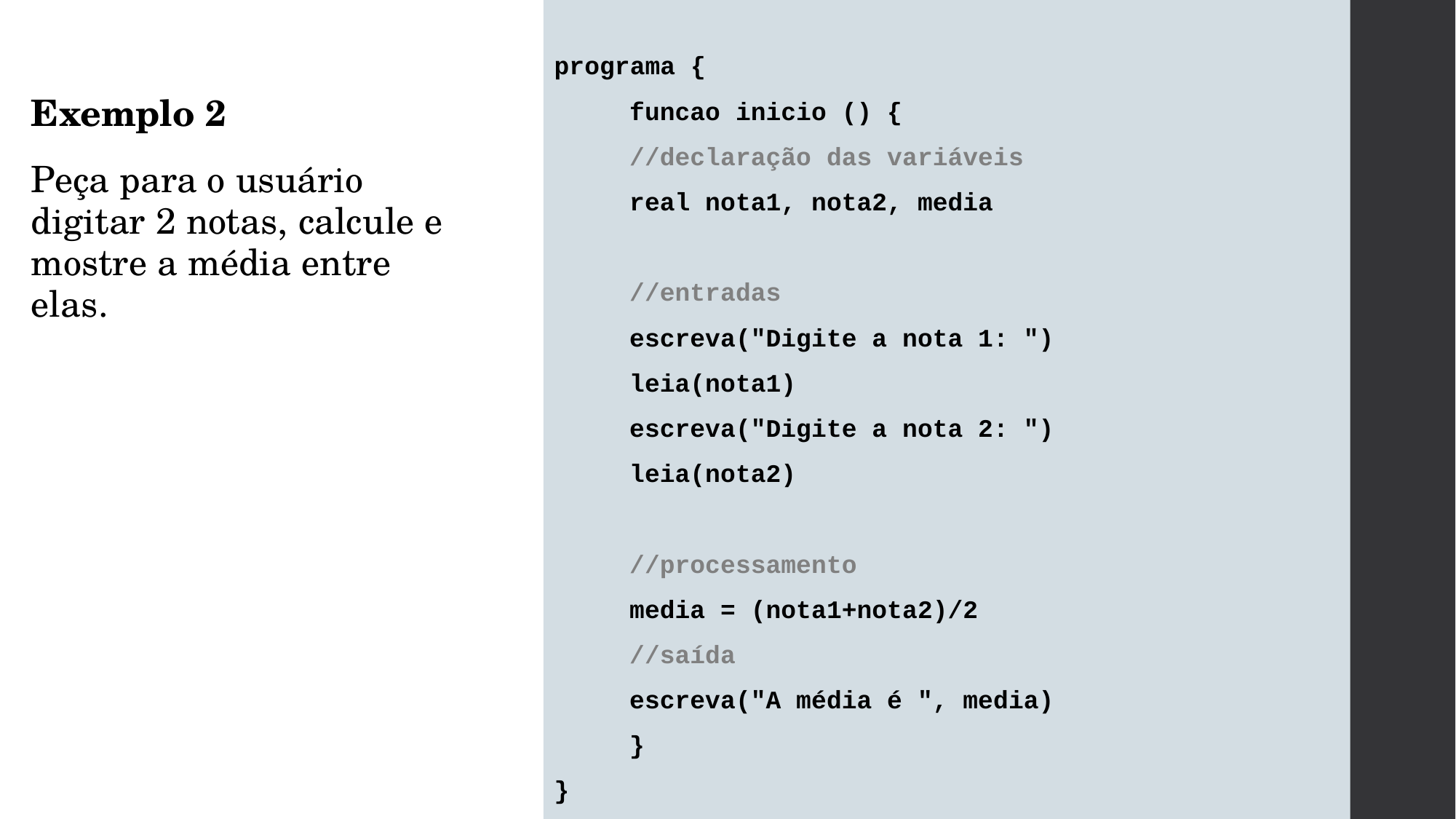

programa {
	funcao inicio () {
		//declaração das variáveis
		real nota1, nota2, media

		//entradas
		escreva("Digite a nota 1: ")
		leia(nota1)
		escreva("Digite a nota 2: ")
		leia(nota2)

		//processamento
		media = (nota1+nota2)/2
		//saída
		escreva("A média é ", media)
	}
}

Exemplo 2
Peça para o usuário digitar 2 notas, calcule e mostre a média entre elas.